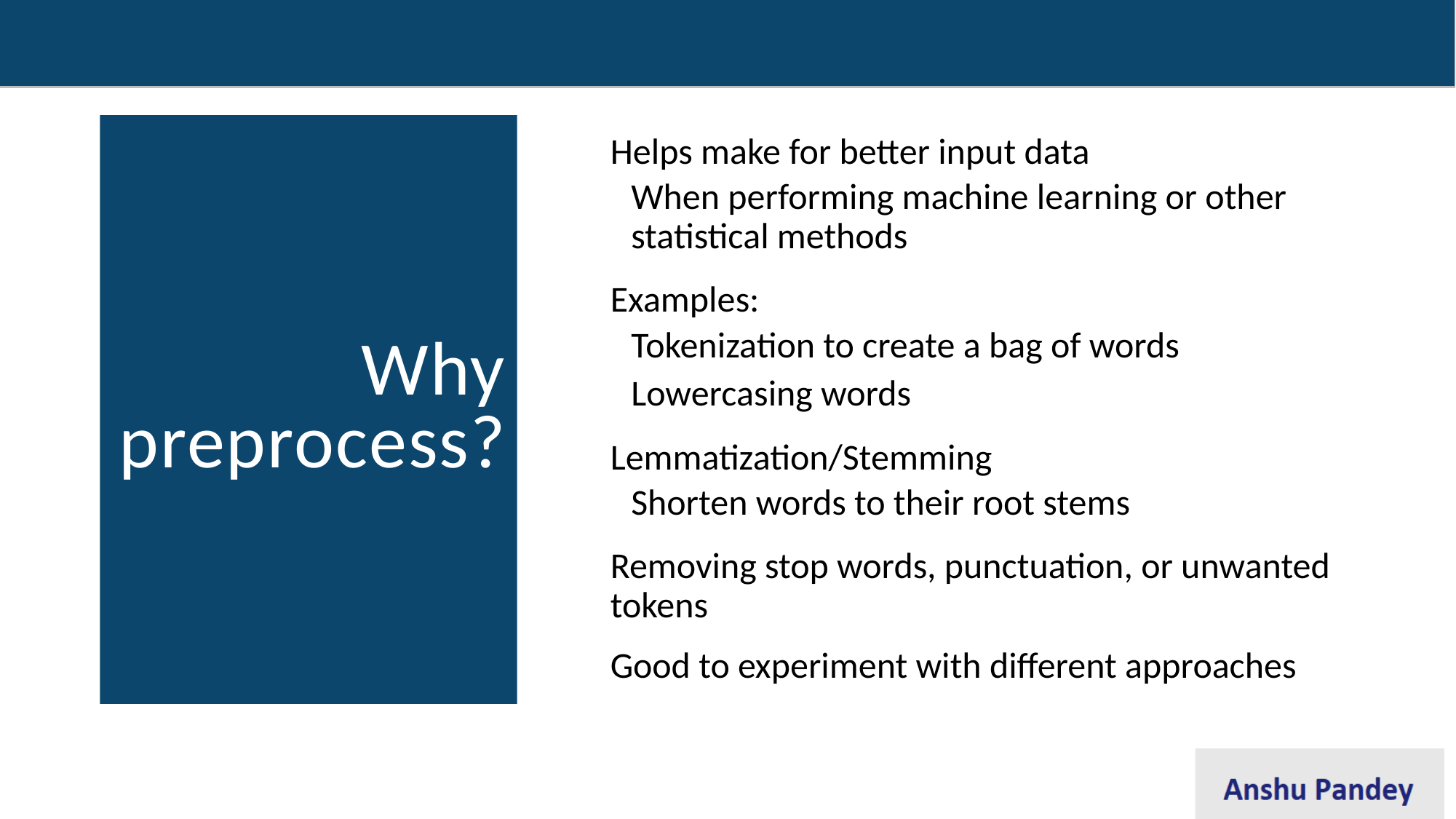

# Why preprocess?
Helps make for better input data
When performing machine learning or other statistical methods
Examples:
Tokenization to create a bag of words
Lowercasing words
Lemmatization/Stemming
Shorten words to their root stems
Removing stop words, punctuation, or unwanted tokens
Good to experiment with different approaches